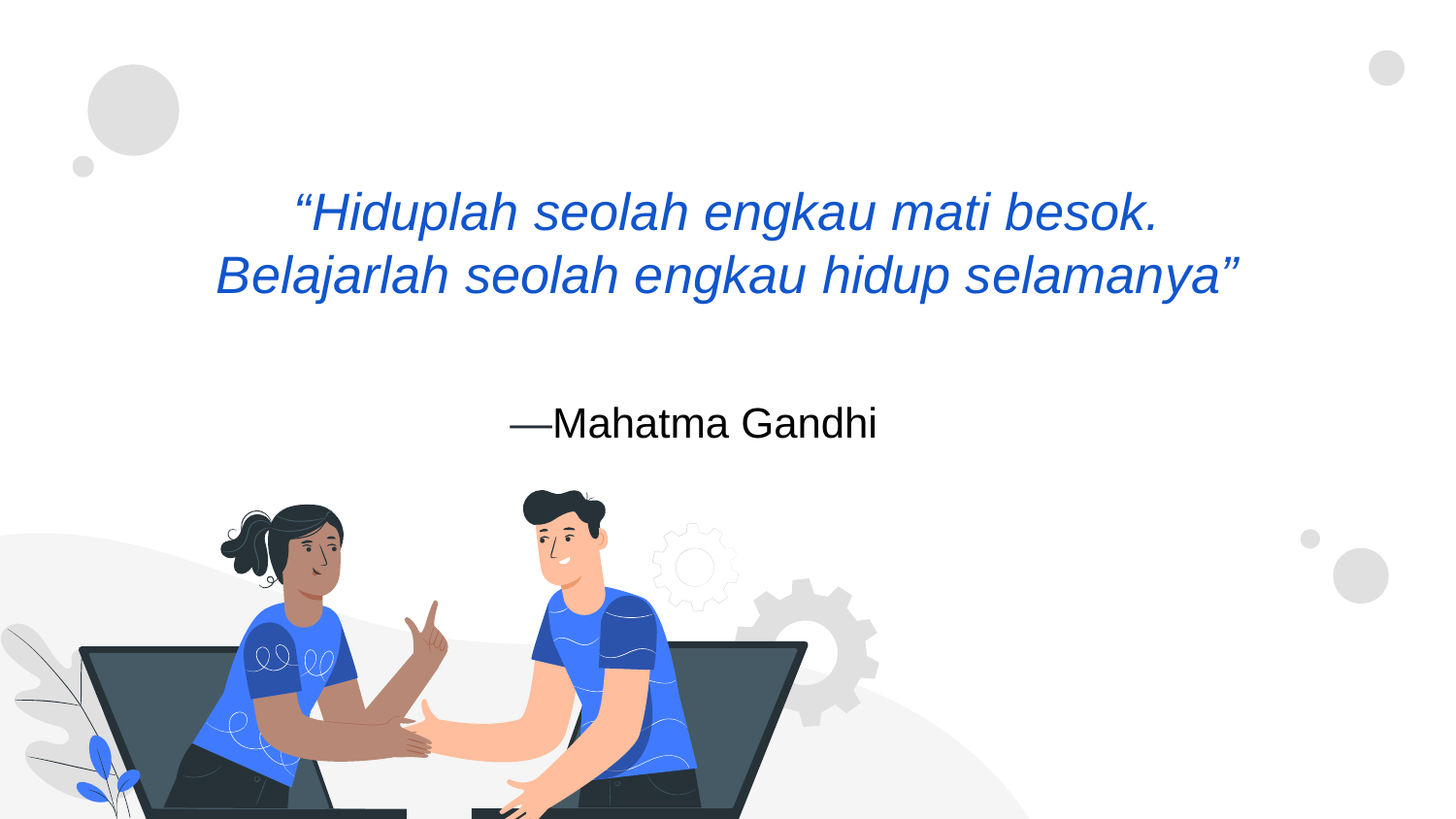

“Hiduplah seolah engkau mati besok. Belajarlah seolah engkau hidup selamanya”

# —Mahatma Gandhi